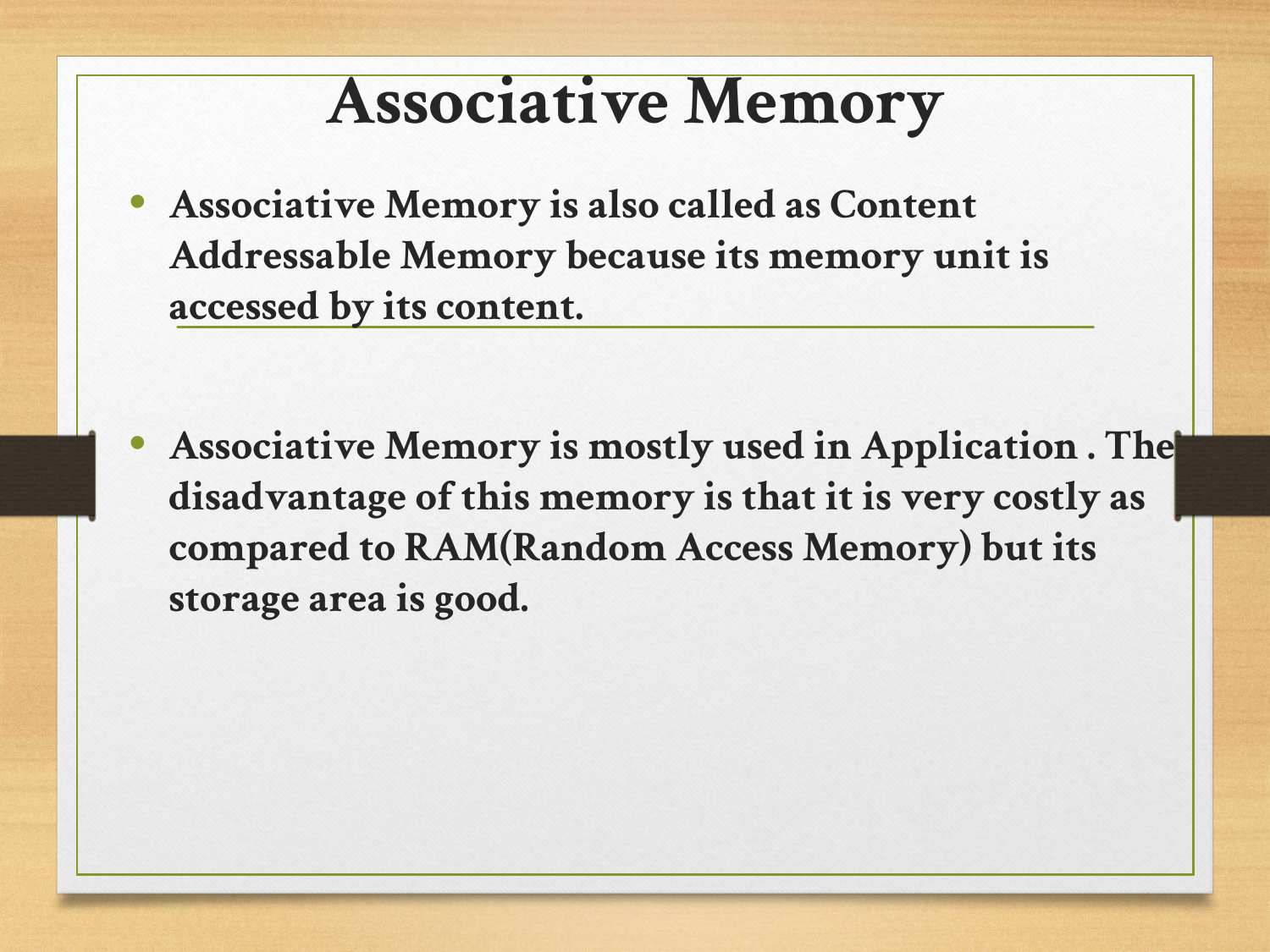

# Associative Memory
Associative Memory is also called as Content Addressable Memory because its memory unit is accessed by its content.

Associative Memory is mostly used in Application . The disadvantage of this memory is that it is very costly as compared to RAM(Random Access Memory) but its storage area is good.